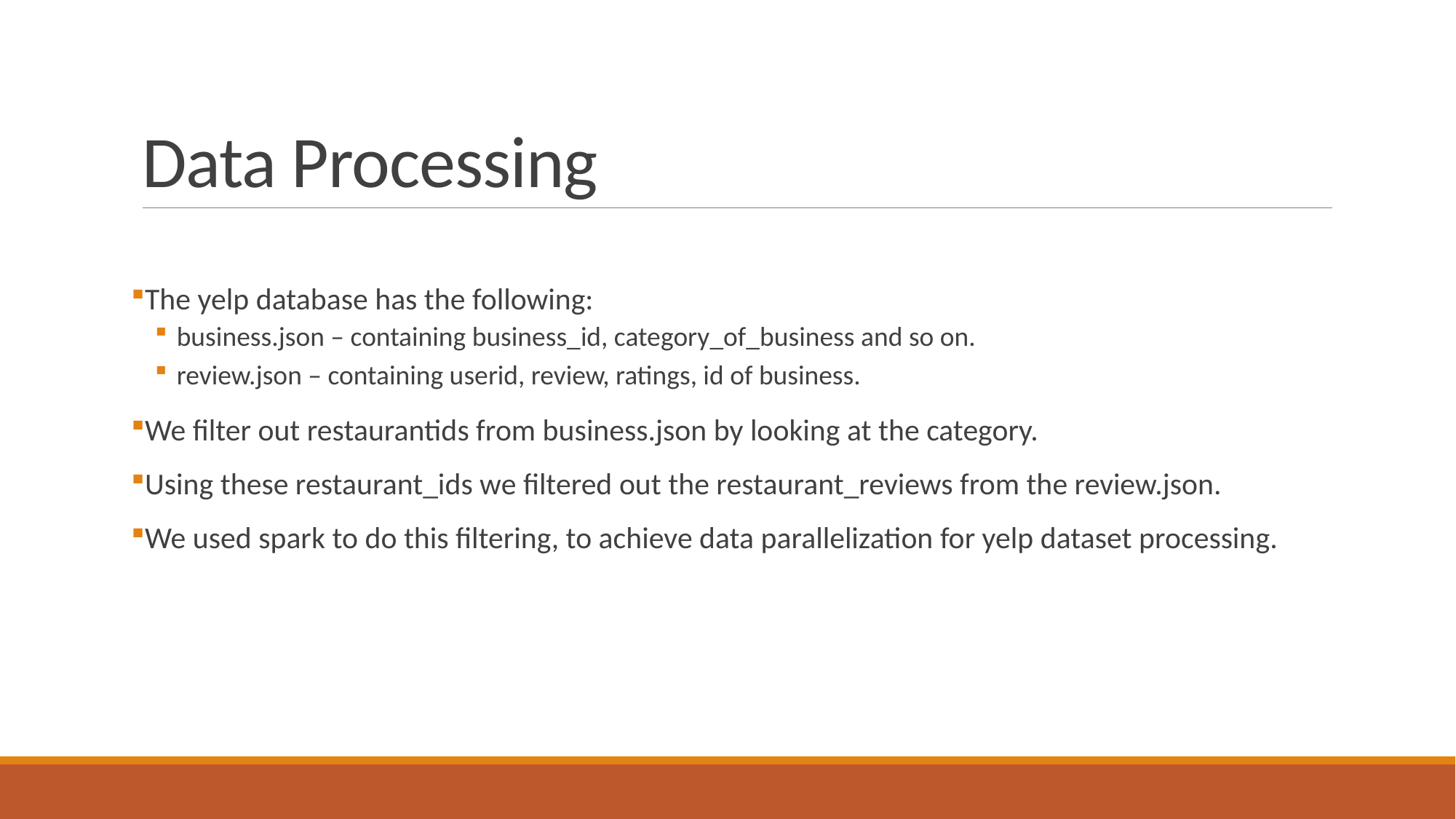

# Data Processing

The yelp database has the following:
business.json – containing business_id, category_of_business and so on.
review.json – containing userid, review, ratings, id of business.
We filter out restaurantids from business.json by looking at the category.
Using these restaurant_ids we filtered out the restaurant_reviews from the review.json.
We used spark to do this filtering, to achieve data parallelization for yelp dataset processing.